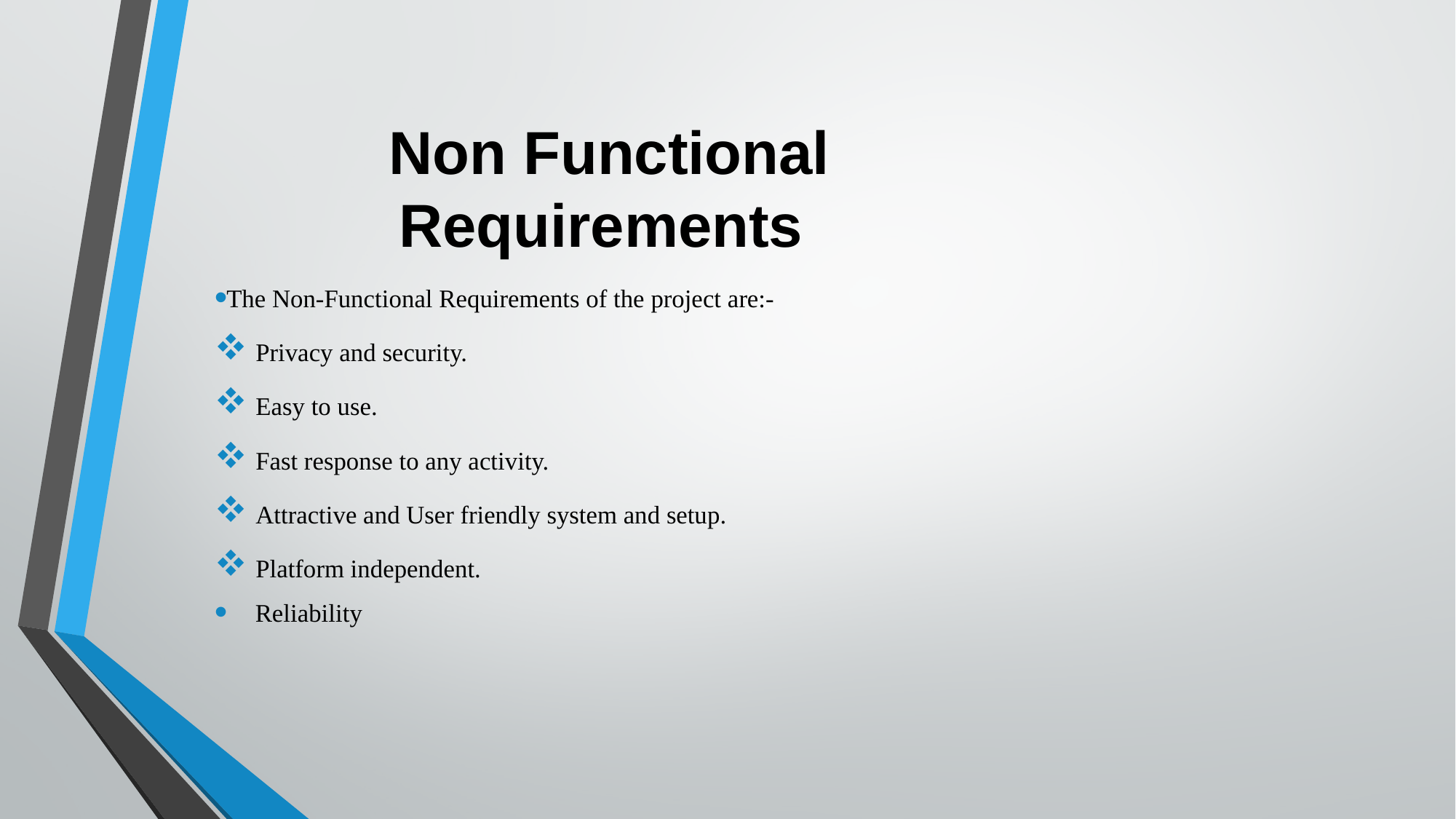

# Non Functional Requirements
The Non-Functional Requirements of the project are:-
Privacy and security.
Easy to use.
Fast response to any activity.
Attractive and User friendly system and setup.
Platform independent.
 Reliability